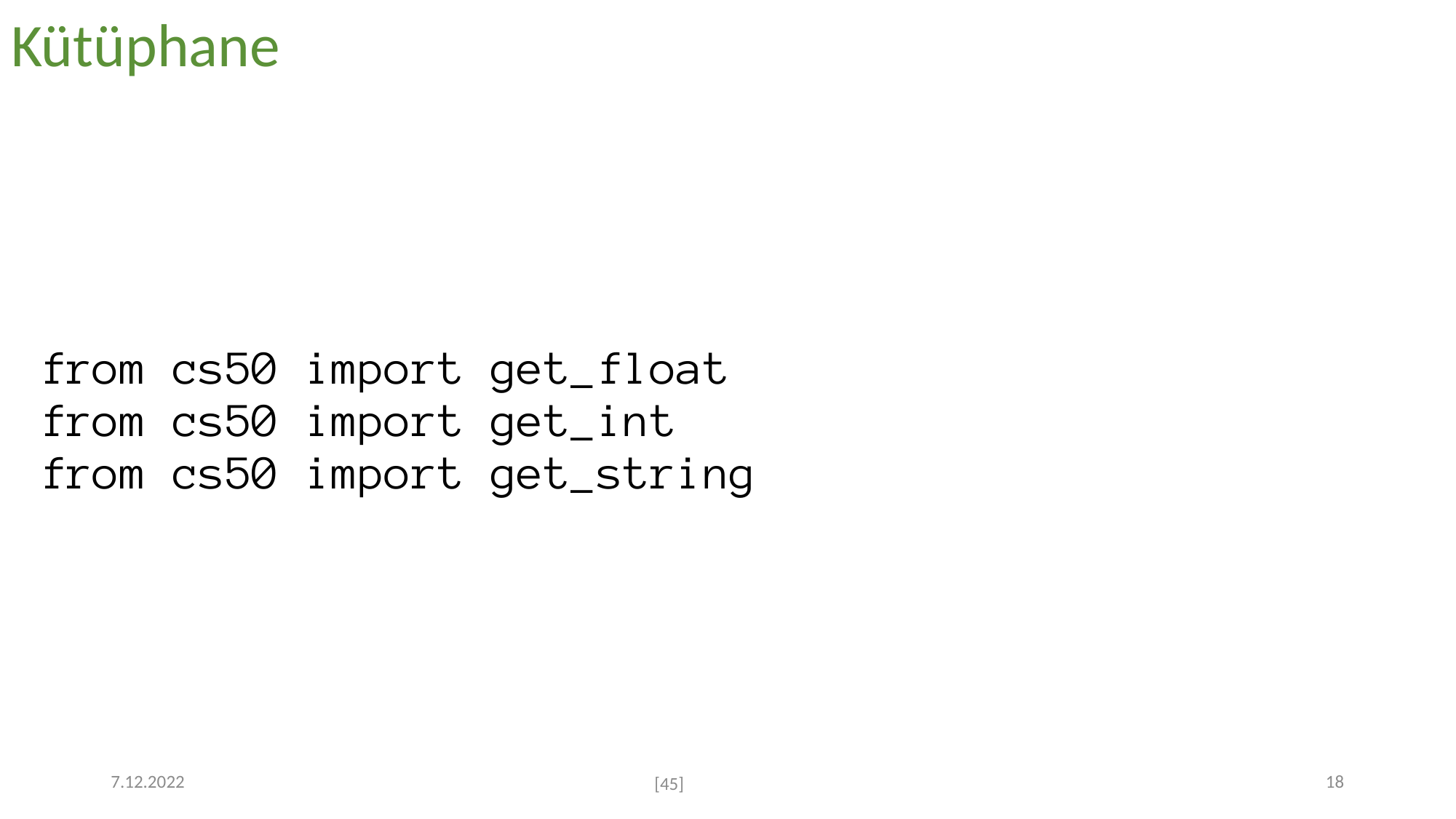

# Kütüphane
from cs50 import get_float
from cs50 import get_int
from cs50 import get_string
7.12.2022
18
[45]